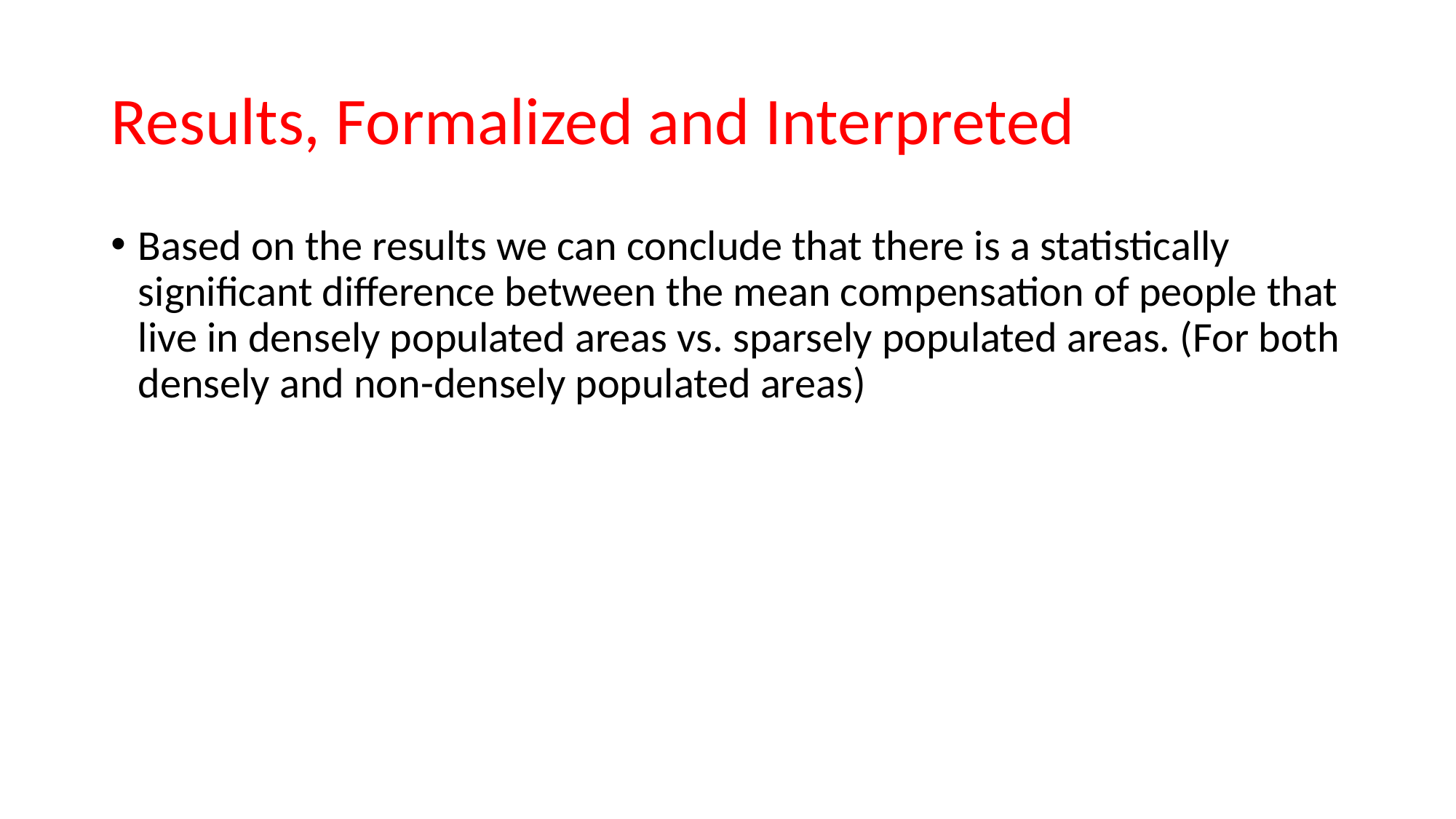

# Results, Formalized and Interpreted
Based on the results we can conclude that there is a statistically significant difference between the mean compensation of people that live in densely populated areas vs. sparsely populated areas. (For both densely and non-densely populated areas)